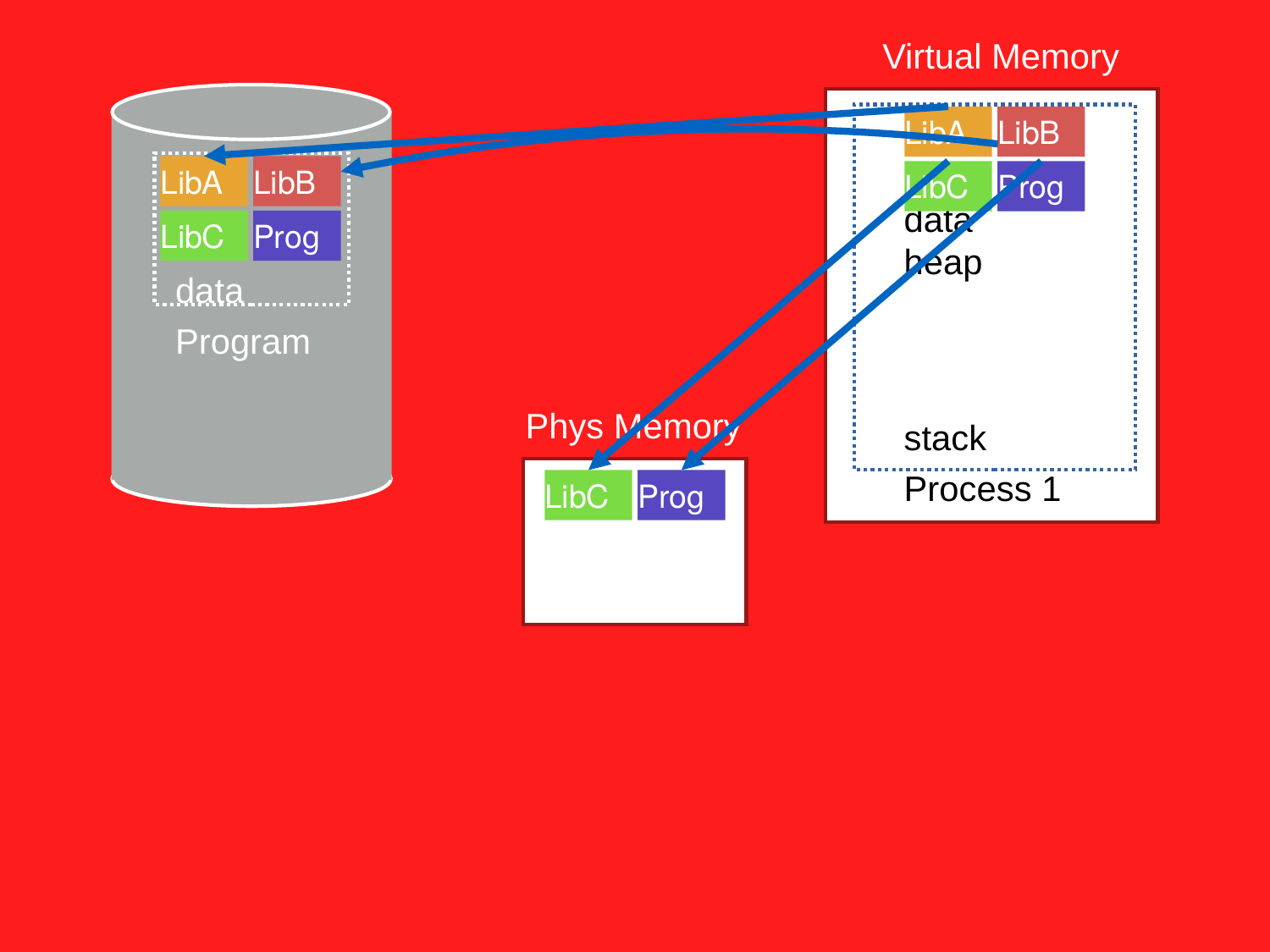

Virtual Memory

LibA
LibB

data
heap

stack
Process 1

data
Program

LibA
LibB
LibC
Prog
LibC
Prog
Phys Memory

LibC
Prog